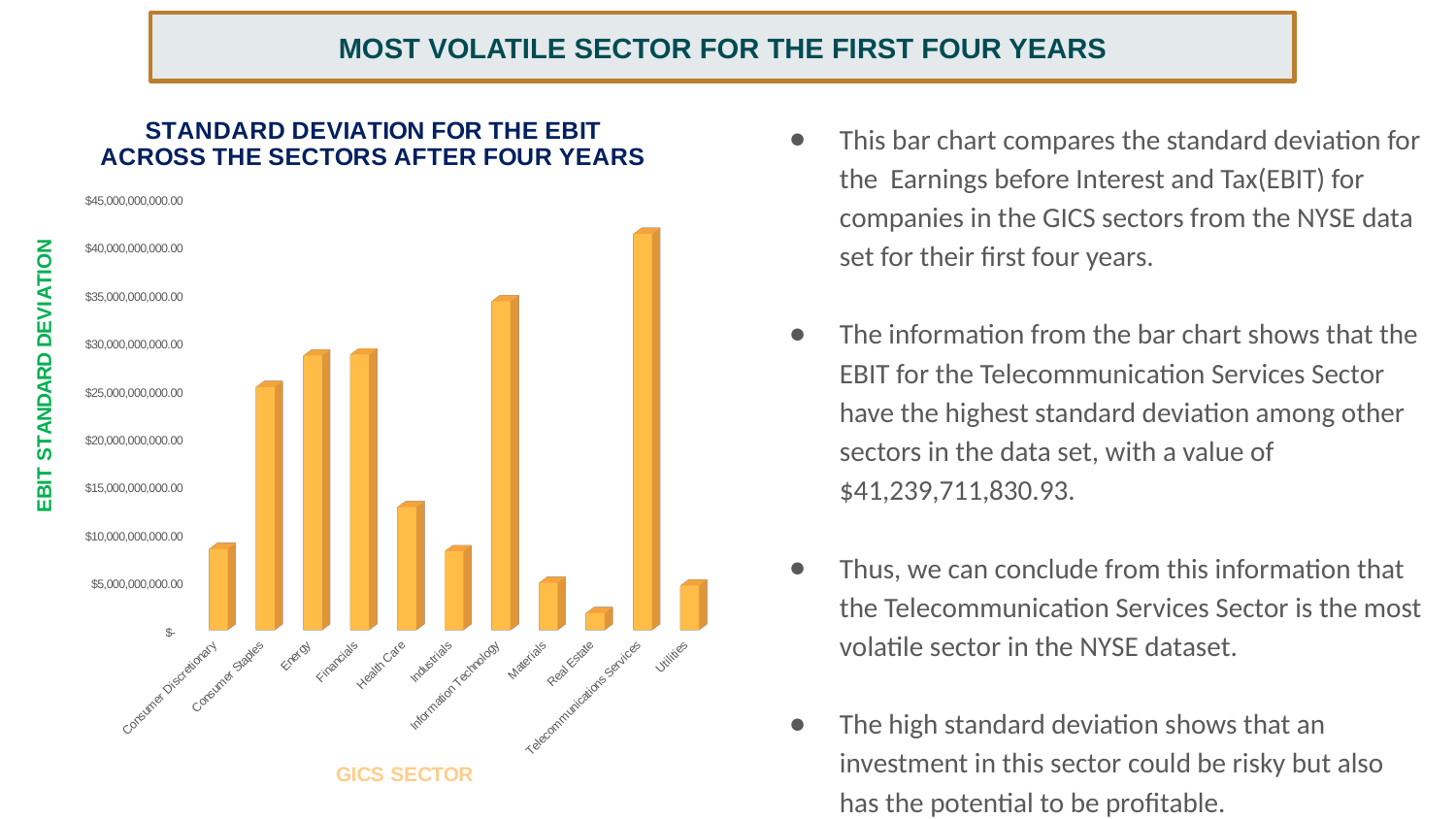

MOST VOLATILE SECTOR FOR THE FIRST FOUR YEARS

[unsupported chart]

This bar chart compares the standard deviation for the  Earnings before Interest and Tax(EBIT) for companies in the GICS sectors from the NYSE data set for their first four years.

The information from the bar chart shows that the EBIT for the Telecommunication Services Sector have the highest standard deviation among other sectors in the data set, with a value of  $41,239,711,830.93.

Thus, we can conclude from this information that the Telecommunication Services Sector is the most volatile sector in the NYSE dataset.

The high standard deviation shows that an investment in this sector could be risky but also has the potential to be profitable.